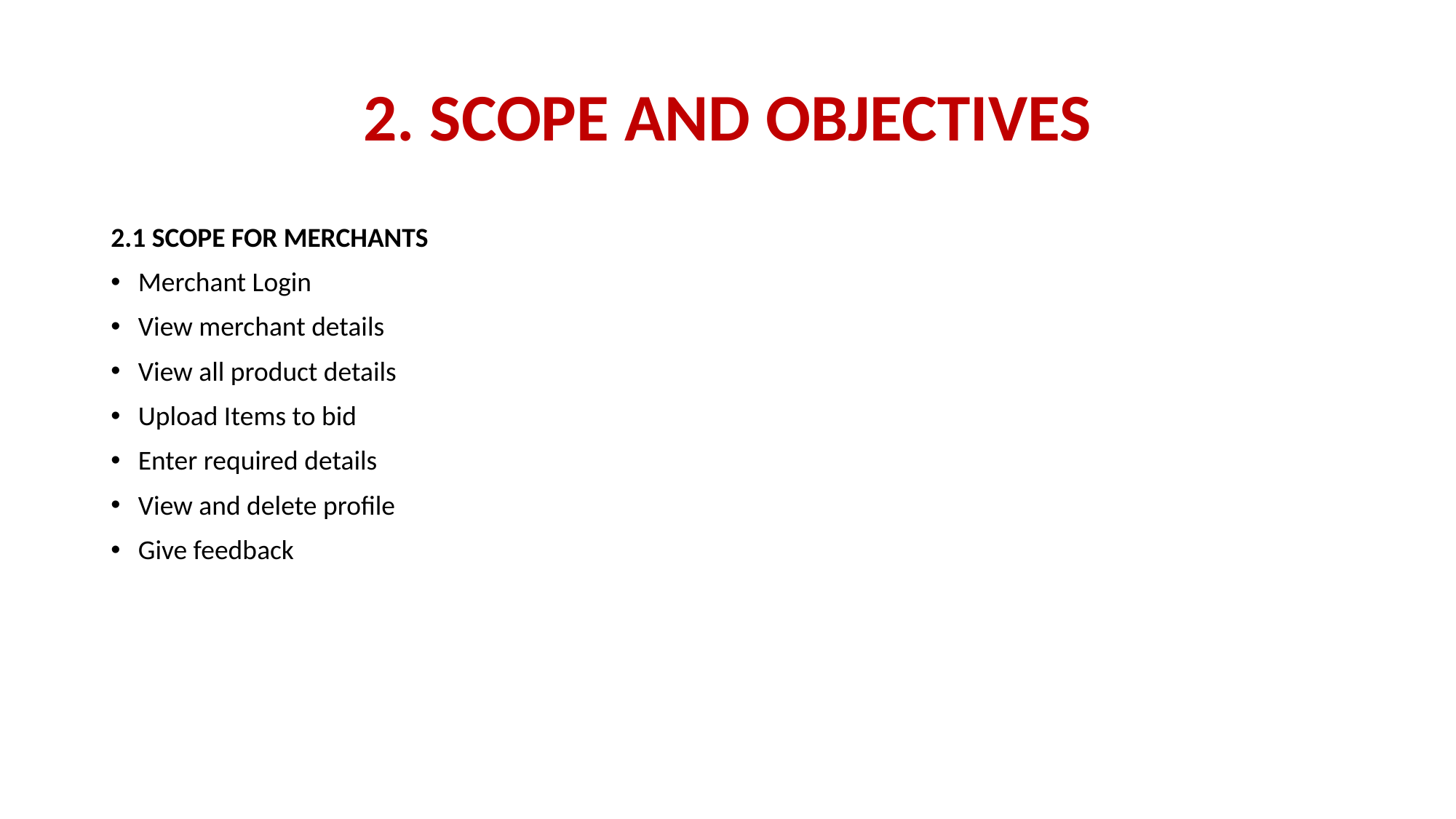

# 2. SCOPE AND OBJECTIVES
2.1 SCOPE FOR MERCHANTS
Merchant Login
View merchant details
View all product details
Upload Items to bid
Enter required details
View and delete profile
Give feedback